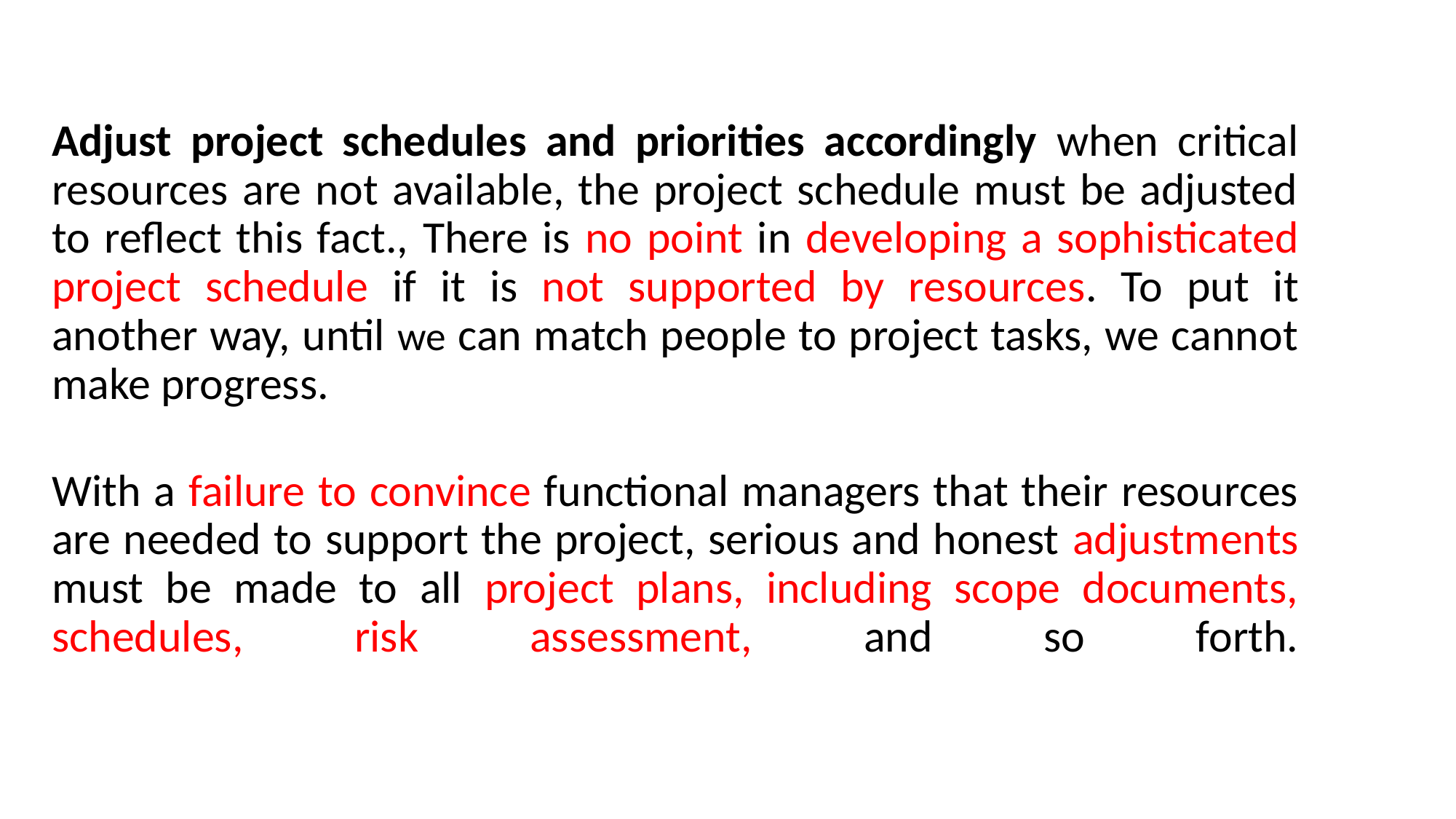

Adjust project schedules and priorities accordingly when critical resources are not available, the project schedule must be adjusted to reflect this fact., There is no point in developing a sophisticated project schedule if it is not supported by resources. To put it another way, until we can match people to project tasks, we cannot make progress.

With a failure to convince functional managers that their resources are needed to support the project, serious and honest adjustments must be made to all project plans, including scope documents, schedules, risk assessment, and so forth.